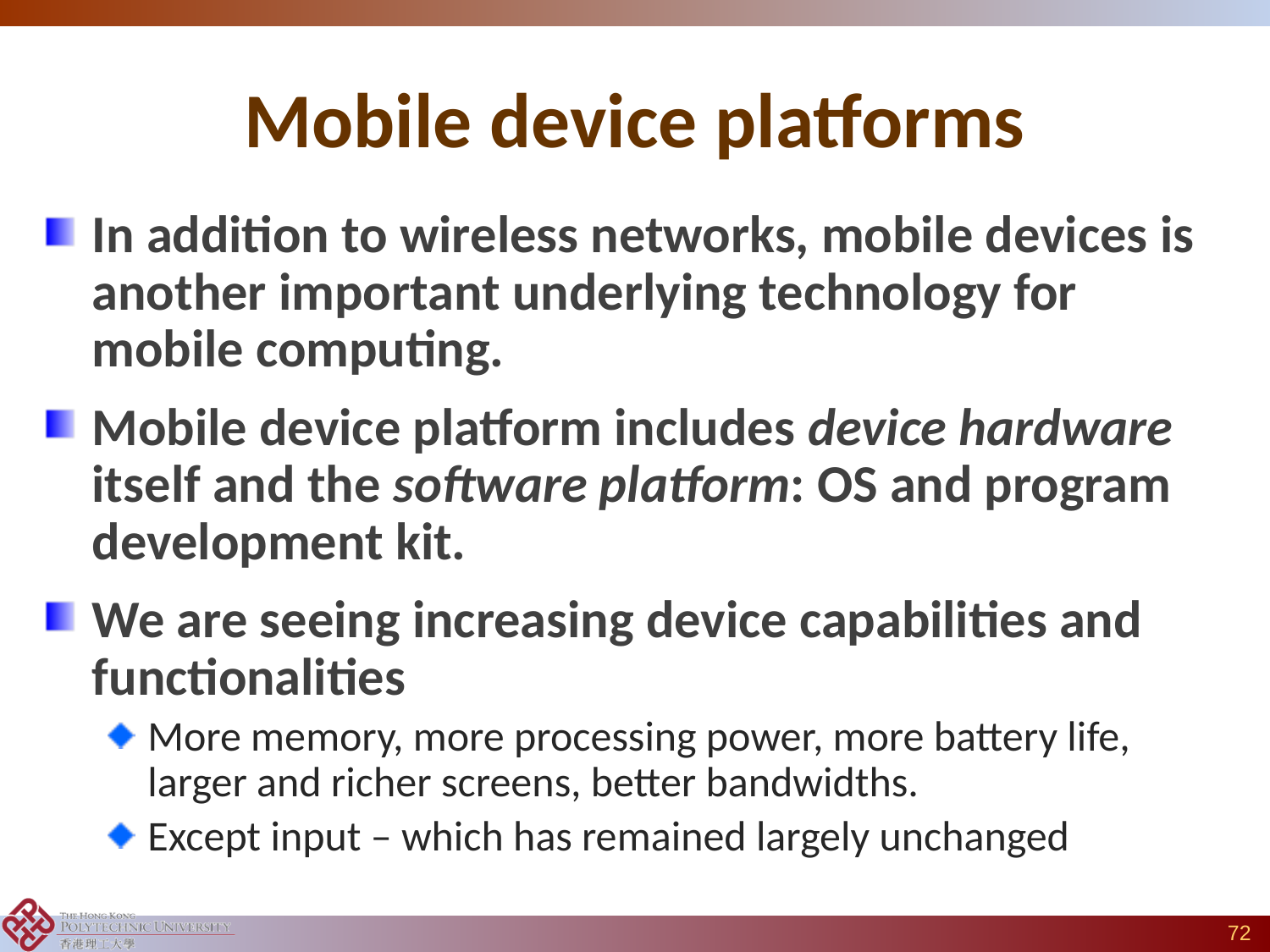

# Mobile device platforms
In addition to wireless networks, mobile devices is another important underlying technology for mobile computing.
Mobile device platform includes device hardware itself and the software platform: OS and program development kit.
We are seeing increasing device capabilities and functionalities
More memory, more processing power, more battery life, larger and richer screens, better bandwidths.
Except input – which has remained largely unchanged